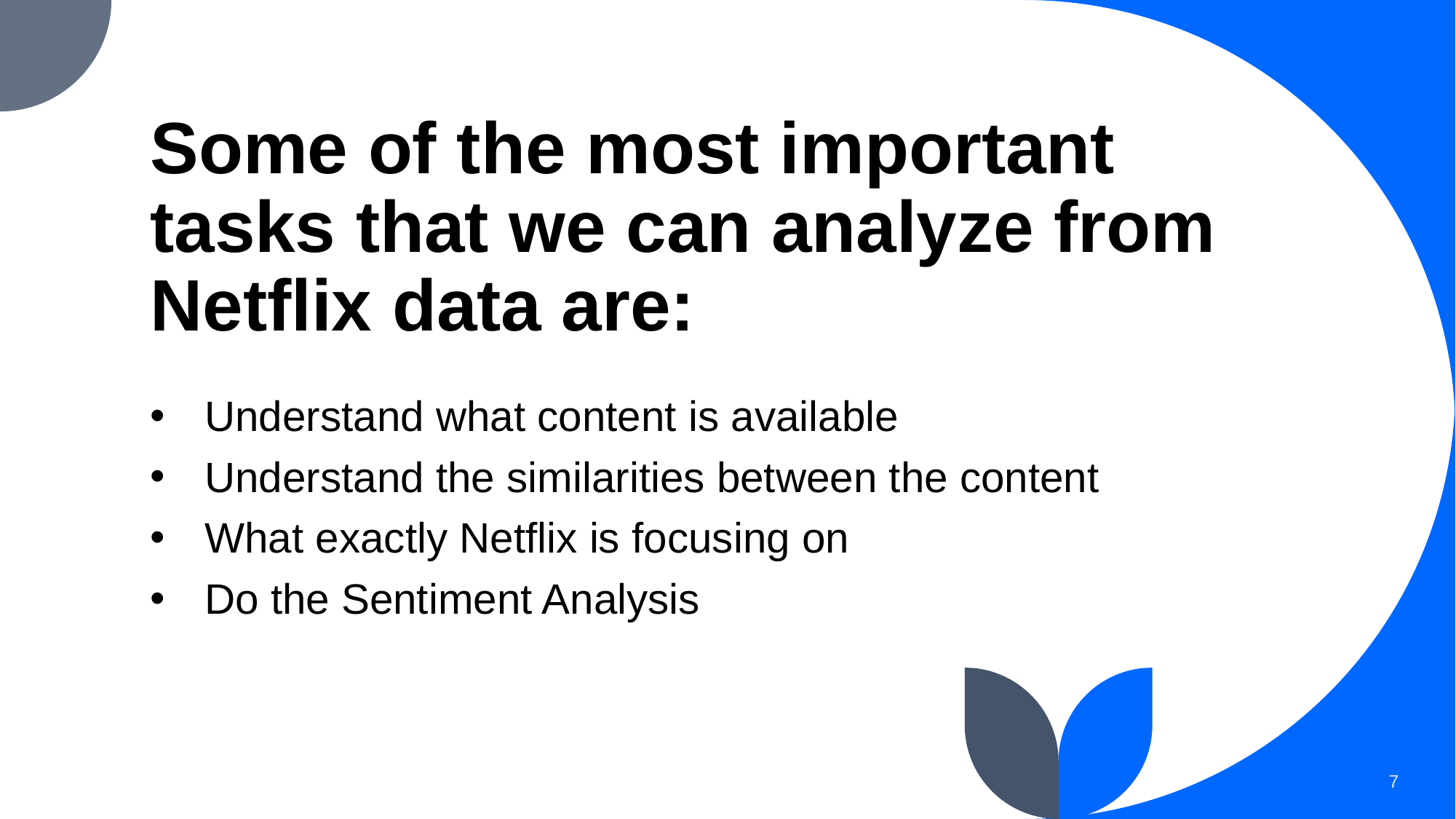

# Some of the most important tasks that we can analyze from Netflix data are:
Understand what content is available
Understand the similarities between the content
What exactly Netflix is focusing on
Do the Sentiment Analysis
7